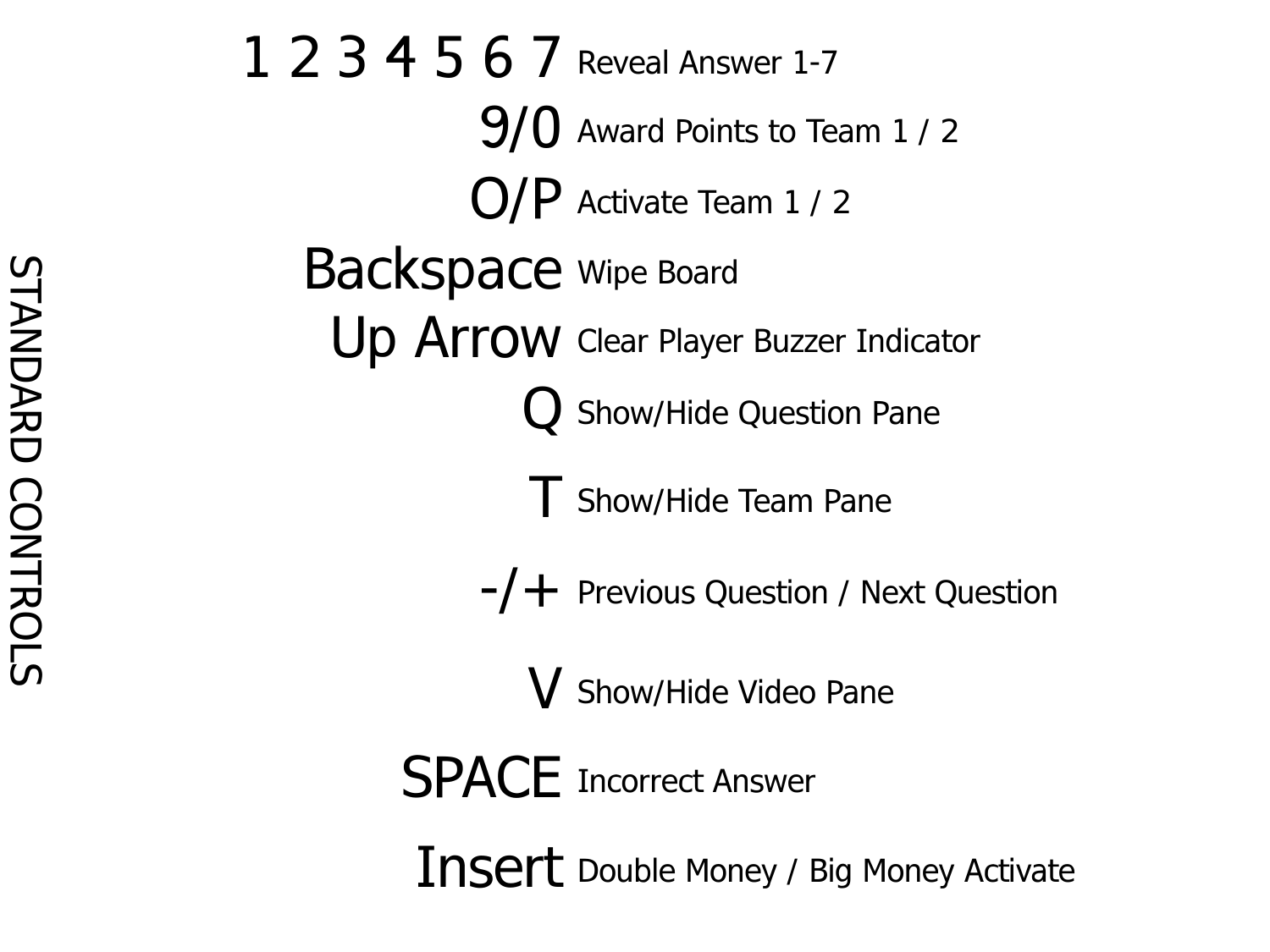

1 2 3 4 5 6 7
Reveal Answer 1-7
9/0
Award Points to Team 1 / 2
O/P
Activate Team 1 / 2
Backspace
Wipe Board
Up Arrow
Clear Player Buzzer Indicator
 Q
Show/Hide Question Pane
STANDARD CONTROLS
T
Show/Hide Team Pane
-/+
Previous Question / Next Question
V
Show/Hide Video Pane
SPACE
Incorrect Answer
Insert
Double Money / Big Money Activate